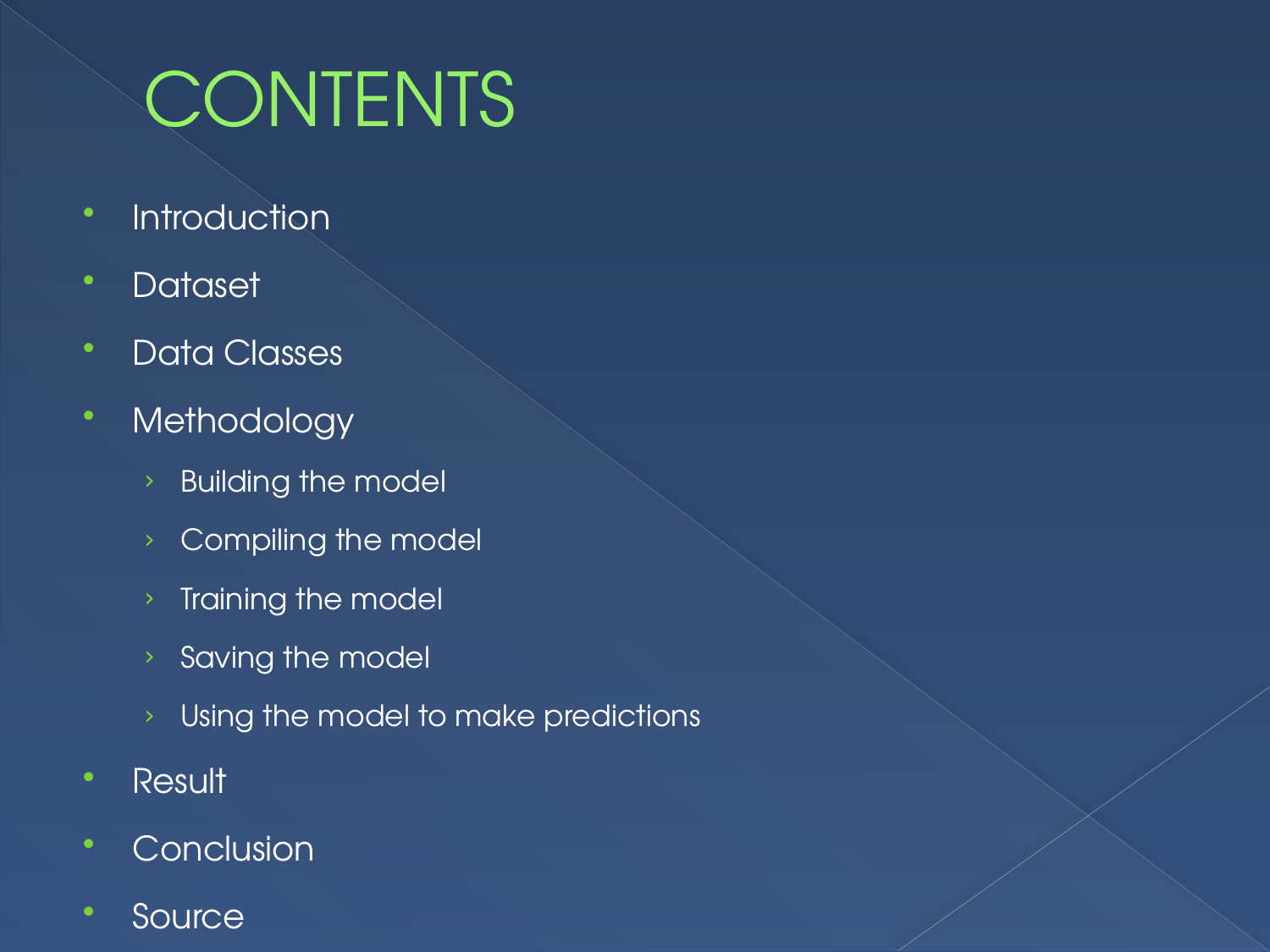

# CONTENTS
Introduction
Dataset
Data Classes
Methodology
Building the model
Compiling the model
Training the model
Saving the model
Using the model to make predictions
Result
Conclusion
Source